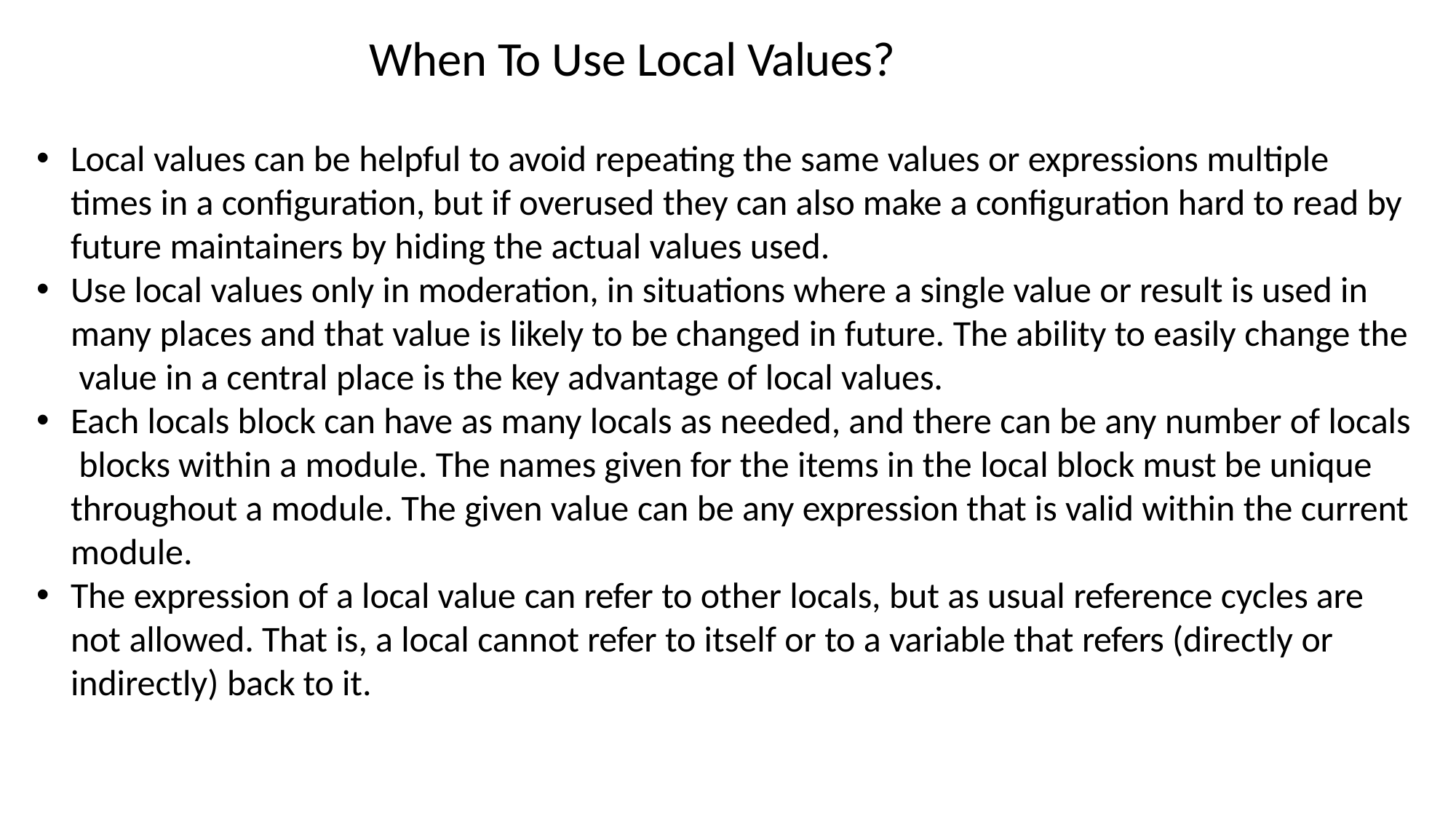

# When To Use Local Values?
Local values can be helpful to avoid repeating the same values or expressions multiple  times in a configuration, but if overused they can also make a configuration hard to read by  future maintainers by hiding the actual values used.
Use local values only in moderation, in situations where a single value or result is used in  many places and that value is likely to be changed in future. The ability to easily change the  value in a central place is the key advantage of local values.
Each locals block can have as many locals as needed, and there can be any number of locals  blocks within a module. The names given for the items in the local block must be unique  throughout a module. The given value can be any expression that is valid within the current  module.
The expression of a local value can refer to other locals, but as usual reference cycles are  not allowed. That is, a local cannot refer to itself or to a variable that refers (directly or  indirectly) back to it.